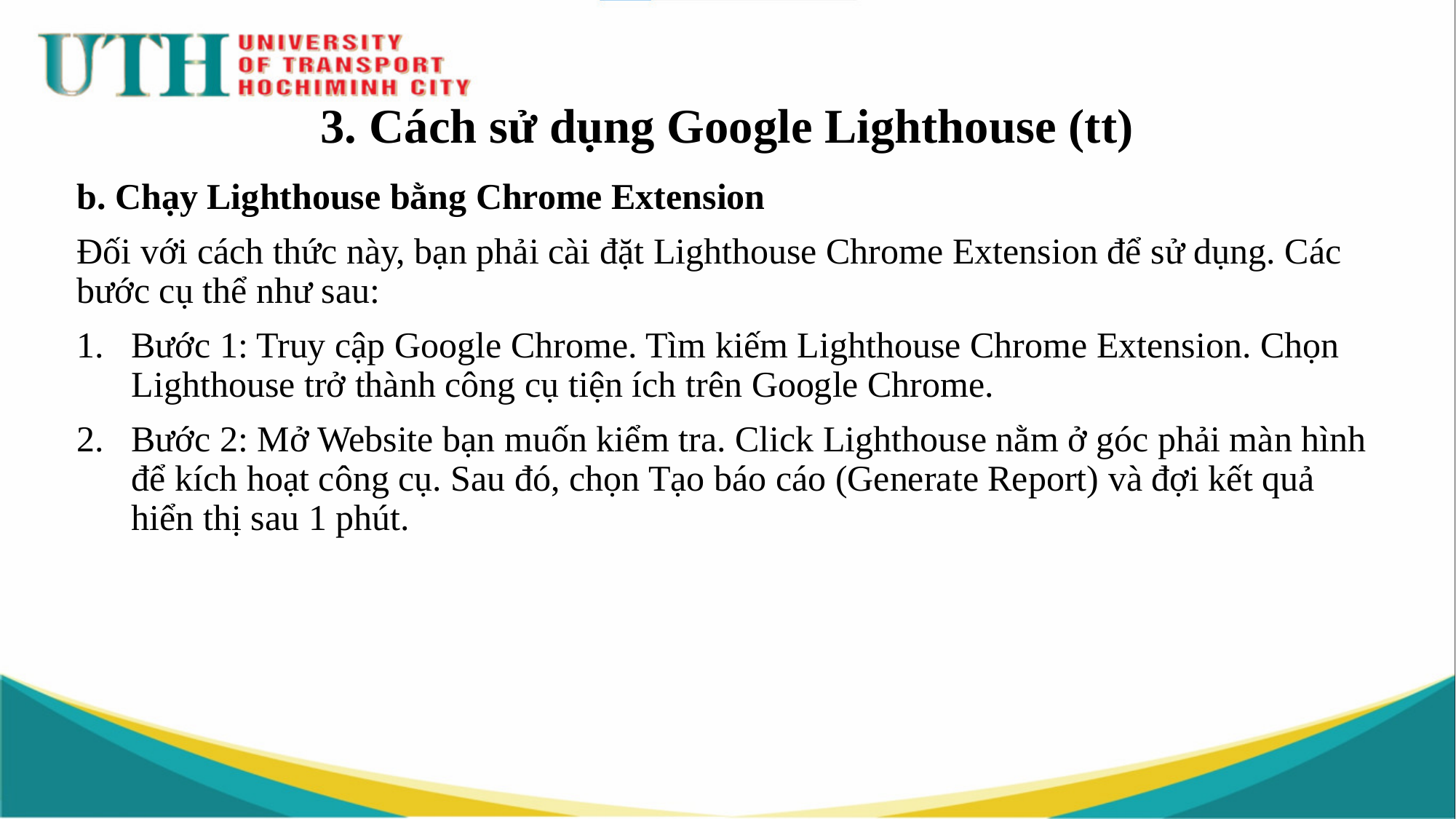

# 3. Cách sử dụng Google Lighthouse (tt)
b. Chạy Lighthouse bằng Chrome Extension
Đối với cách thức này, bạn phải cài đặt Lighthouse Chrome Extension để sử dụng. Các bước cụ thể như sau:
Bước 1: Truy cập Google Chrome. Tìm kiếm Lighthouse Chrome Extension. Chọn Lighthouse trở thành công cụ tiện ích trên Google Chrome.
Bước 2: Mở Website bạn muốn kiểm tra. Click Lighthouse nằm ở góc phải màn hình để kích hoạt công cụ. Sau đó, chọn Tạo báo cáo (Generate Report) và đợi kết quả hiển thị sau 1 phút.
12